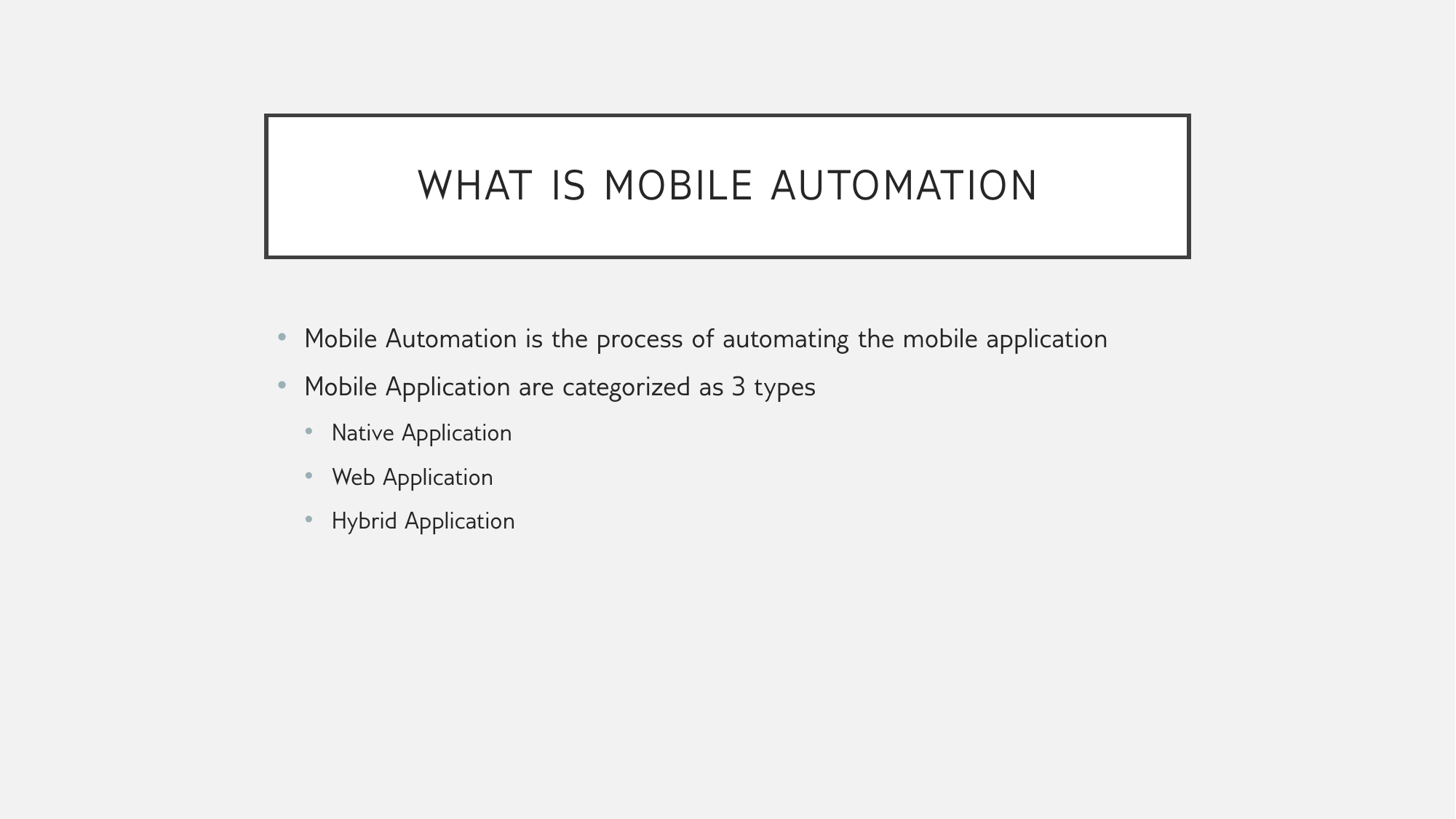

# What is Mobile Automation
Mobile Automation is the process of automating the mobile application
Mobile Application are categorized as 3 types
Native Application
Web Application
Hybrid Application